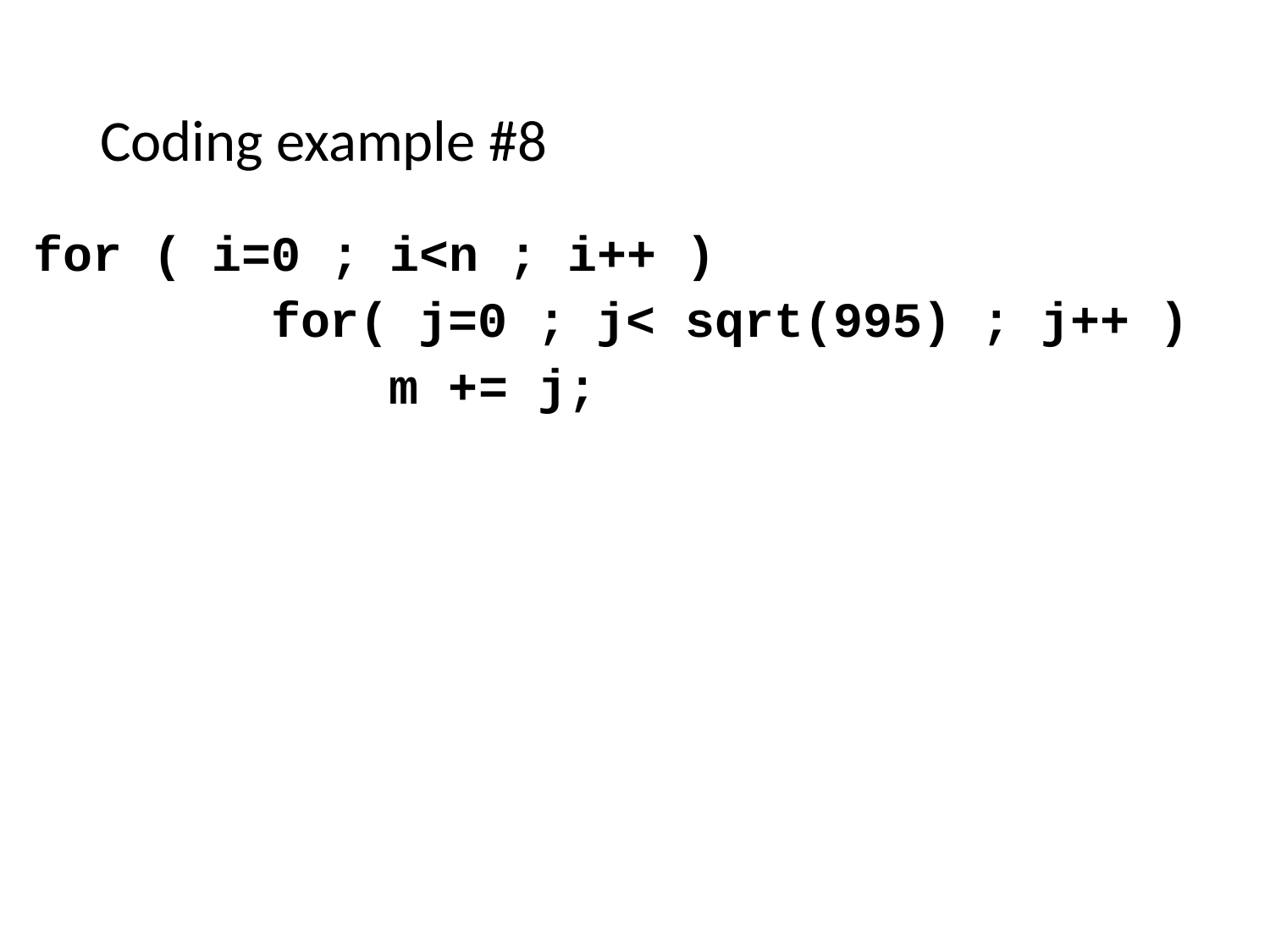

# Coding example #8
for ( i=0 ; i<n ; i++ )
        for( j=0 ; j< sqrt(995) ; j++ )
            m += j;